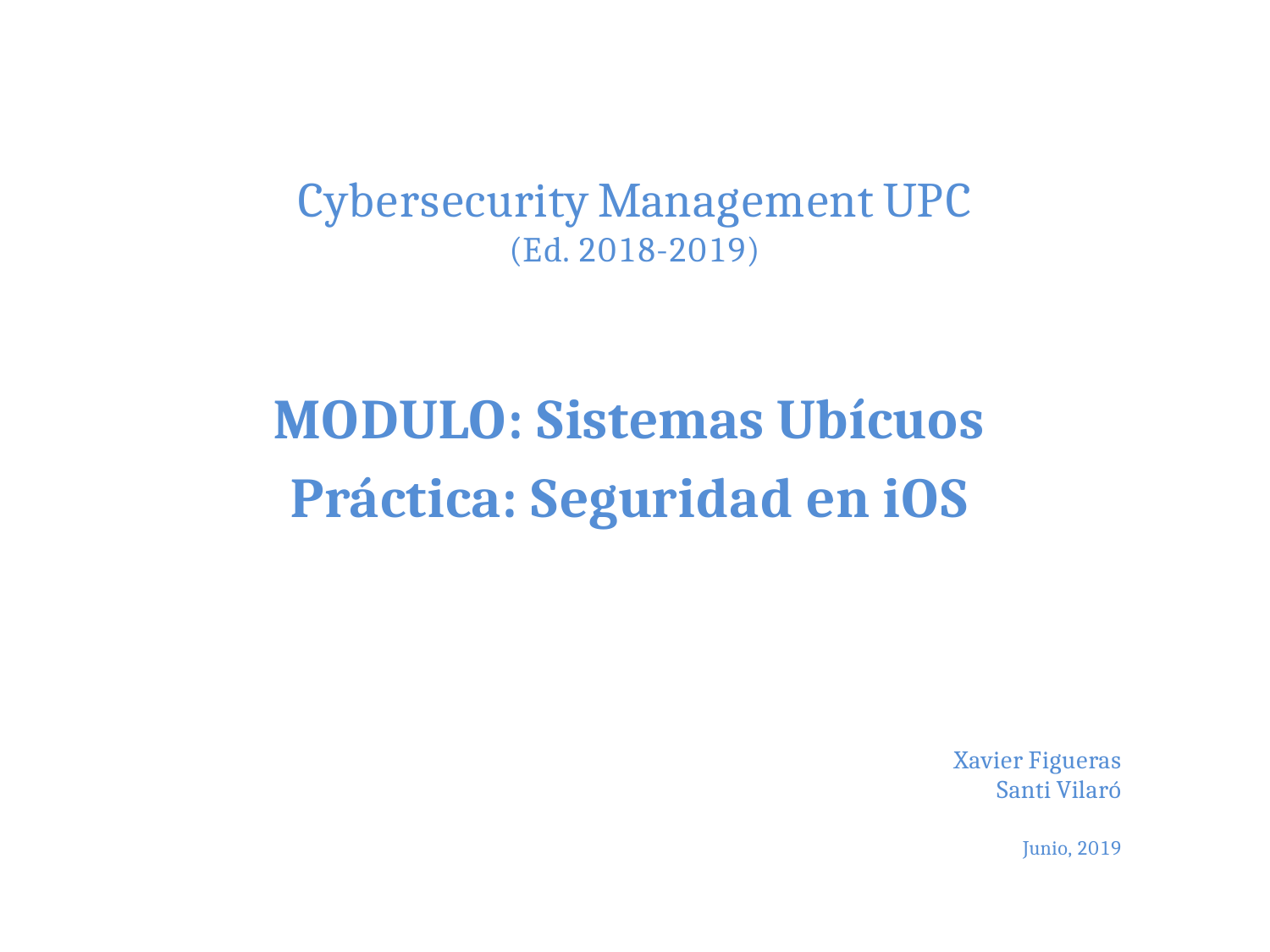

# Cybersecurity Management UPC (Ed. 2018-2019)
MODULO: Sistemas Ubícuos
Práctica: Seguridad en iOS
Xavier Figueras
Santi Vilaró

Junio, 2019